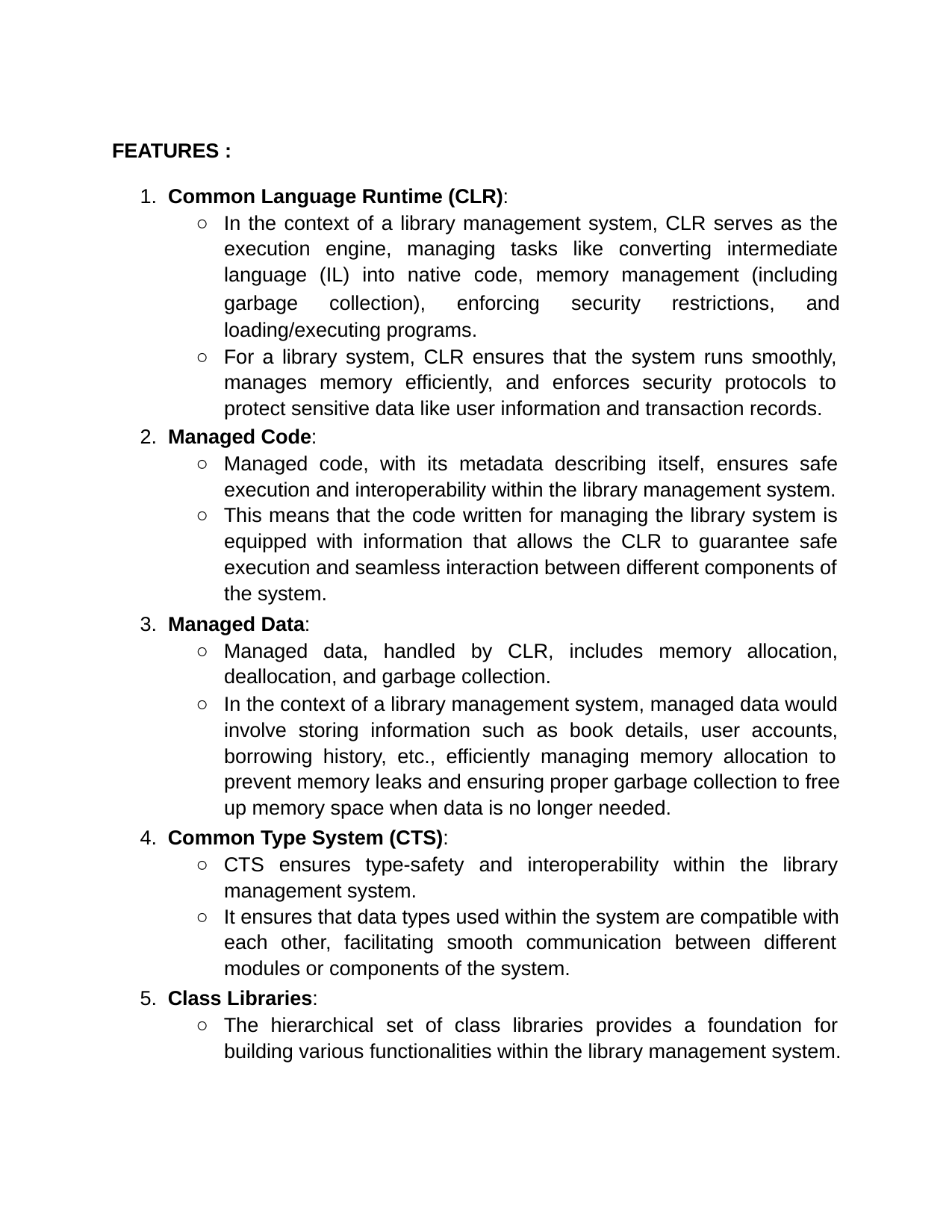

FEATURES :
1. Common Language Runtime (CLR):
○ In the context of a library management system, CLR serves as the
execution engine, managing tasks like converting intermediate
language (IL) into native code, memory management (including
garbage
collection),
enforcing
security
restrictions,
and
loading/executing programs.
○ For a library system, CLR ensures that the system runs smoothly,
manages memory efficiently, and enforces security protocols to
protect sensitive data like user information and transaction records.
2. Managed Code:
○ Managed code, with its metadata describing itself, ensures safe
execution and interoperability within the library management system.
○ This means that the code written for managing the library system is
equipped with information that allows the CLR to guarantee safe
execution and seamless interaction between different components of
the system.
3. Managed Data:
○ Managed data, handled by CLR, includes memory allocation,
deallocation, and garbage collection.
○ In the context of a library management system, managed data would
involve storing information such as book details, user accounts,
borrowing history, etc., efficiently managing memory allocation to
prevent memory leaks and ensuring proper garbage collection to free
up memory space when data is no longer needed.
4. Common Type System (CTS):
○ CTS ensures type-safety and interoperability within the library
management system.
○ It ensures that data types used within the system are compatible with
each other, facilitating smooth communication between different
modules or components of the system.
5. Class Libraries:
○ The hierarchical set of class libraries provides a foundation for
building various functionalities within the library management system.